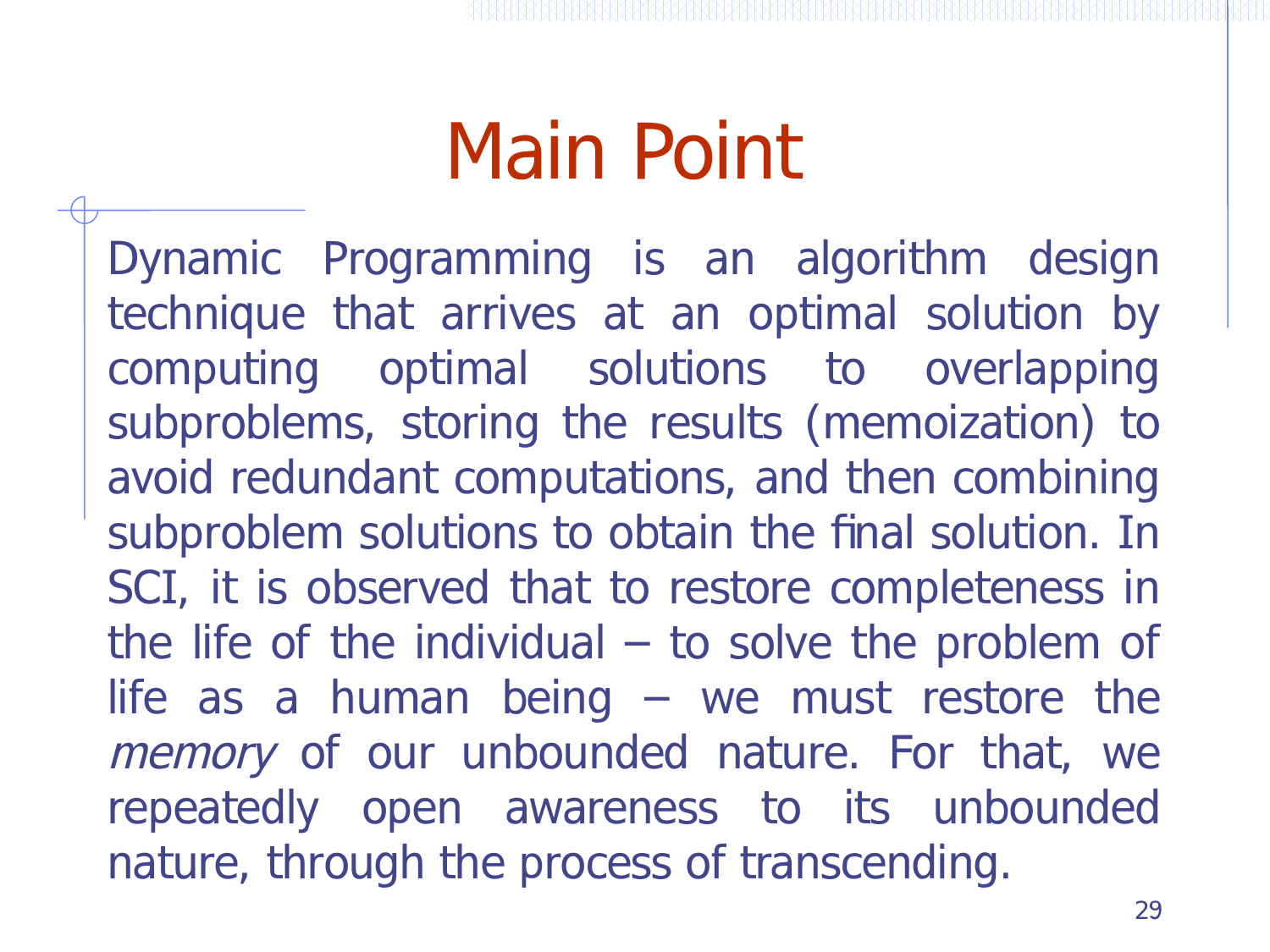

# Main Point
Dynamic Programming is an algorithm design technique that arrives at an optimal solution by computing optimal solutions to overlapping subproblems, storing the results (memoization) to avoid redundant computations, and then combining subproblem solutions to obtain the final solution. In SCI, it is observed that to restore completeness in the life of the individual – to solve the problem of life as a human being – we must restore the memory of our unbounded nature. For that, we repeatedly open awareness to its unbounded nature, through the process of transcending.
29